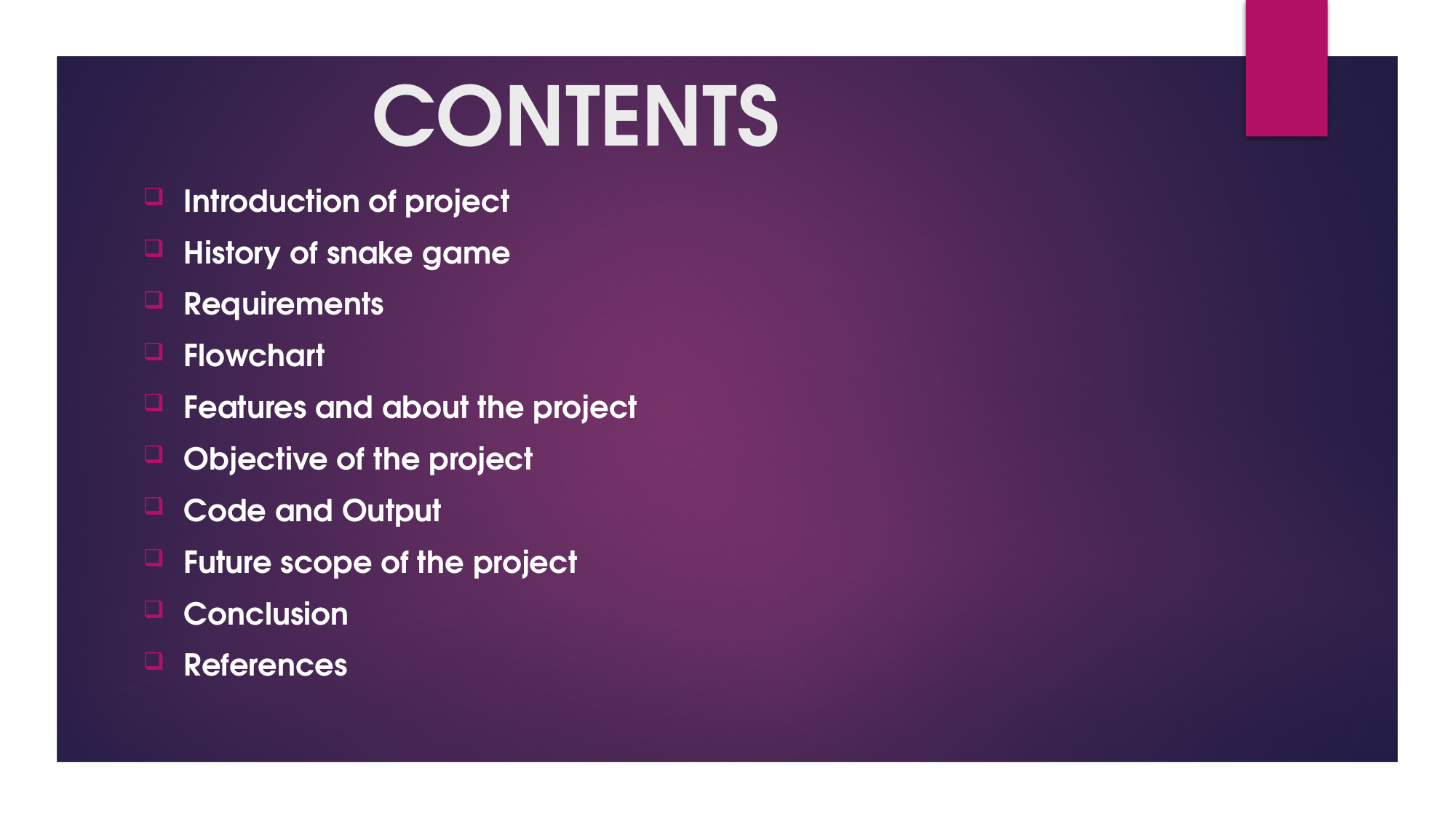

# CONTENTS
Introduction of project
History of snake game
Requirements
Flowchart
Features and about the project
Objective of the project
Code and Output
Future scope of the project
Conclusion
References